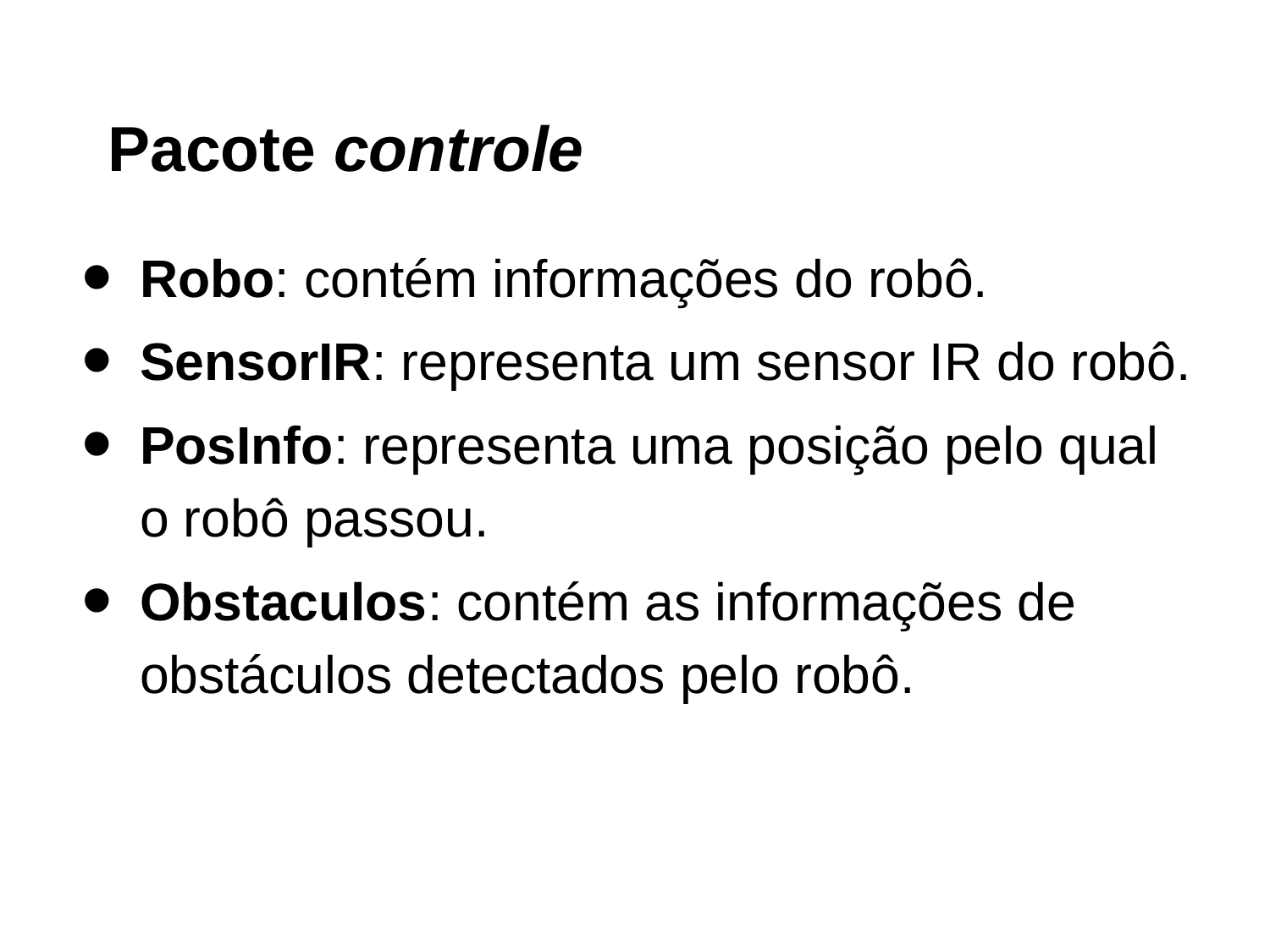

# Pacote controle
Robo: contém informações do robô.
SensorIR: representa um sensor IR do robô.
PosInfo: representa uma posição pelo qual o robô passou.
Obstaculos: contém as informações de obstáculos detectados pelo robô.